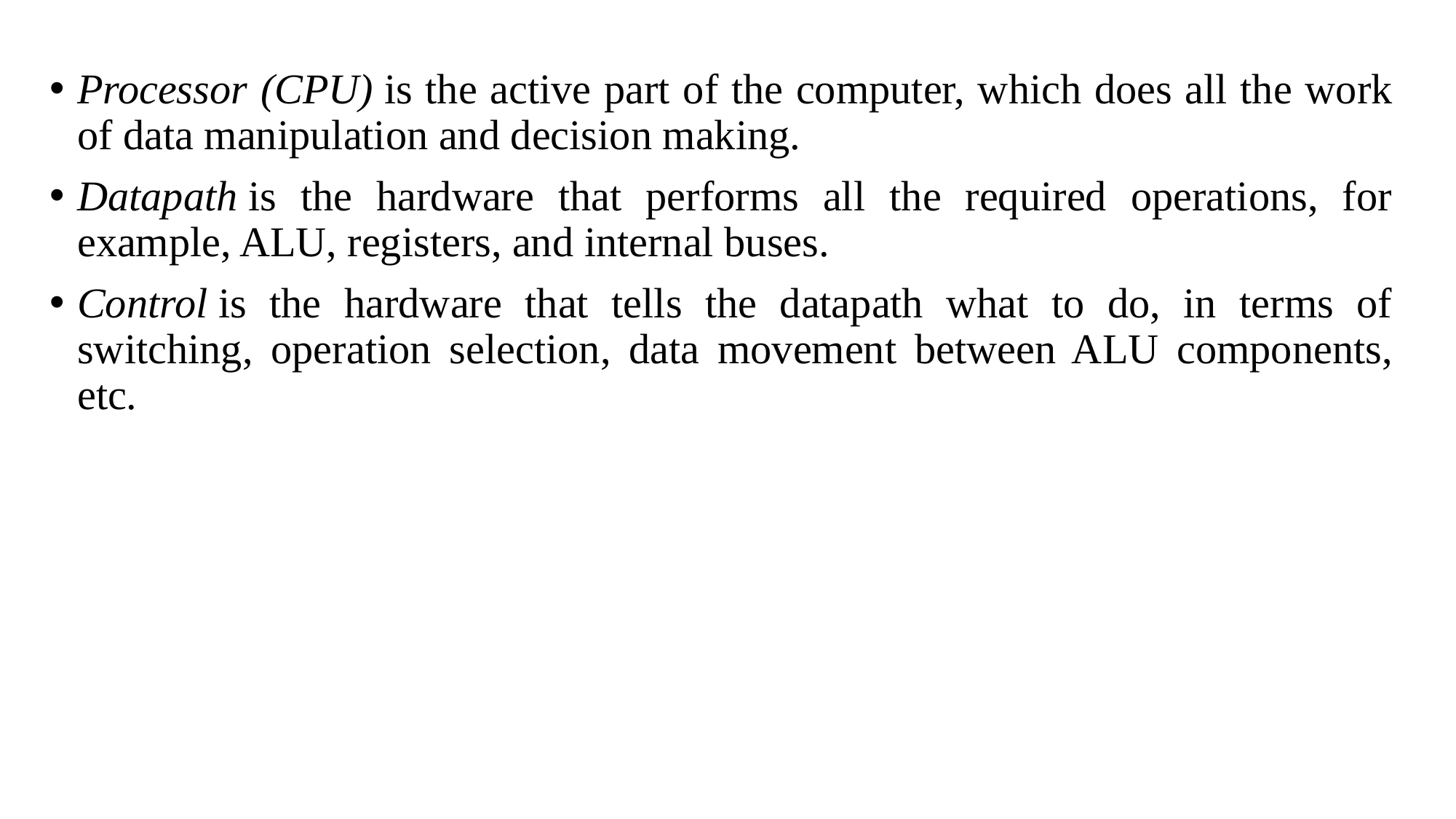

Processor (CPU) is the active part of the computer, which does all the work of data manipulation and decision making.
Datapath is the hardware that performs all the required operations, for example, ALU, registers, and internal buses.
Control is the hardware that tells the datapath what to do, in terms of switching, operation selection, data movement between ALU components, etc.